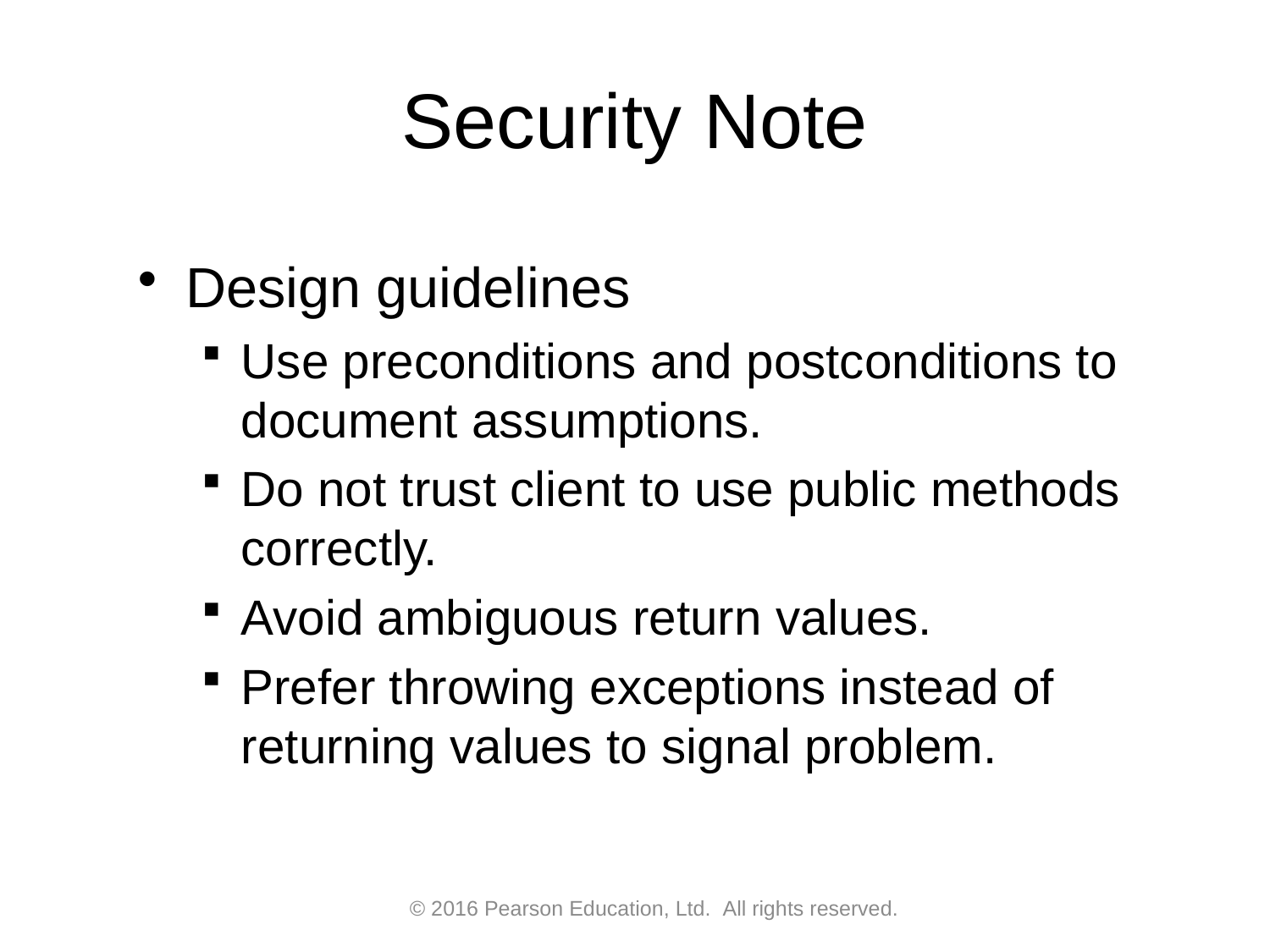

# Security Note
Design guidelines
Use preconditions and postconditions to document assumptions.
Do not trust client to use public methods correctly.
Avoid ambiguous return values.
Prefer throwing exceptions instead of returning values to signal problem.
© 2016 Pearson Education, Ltd.  All rights reserved.